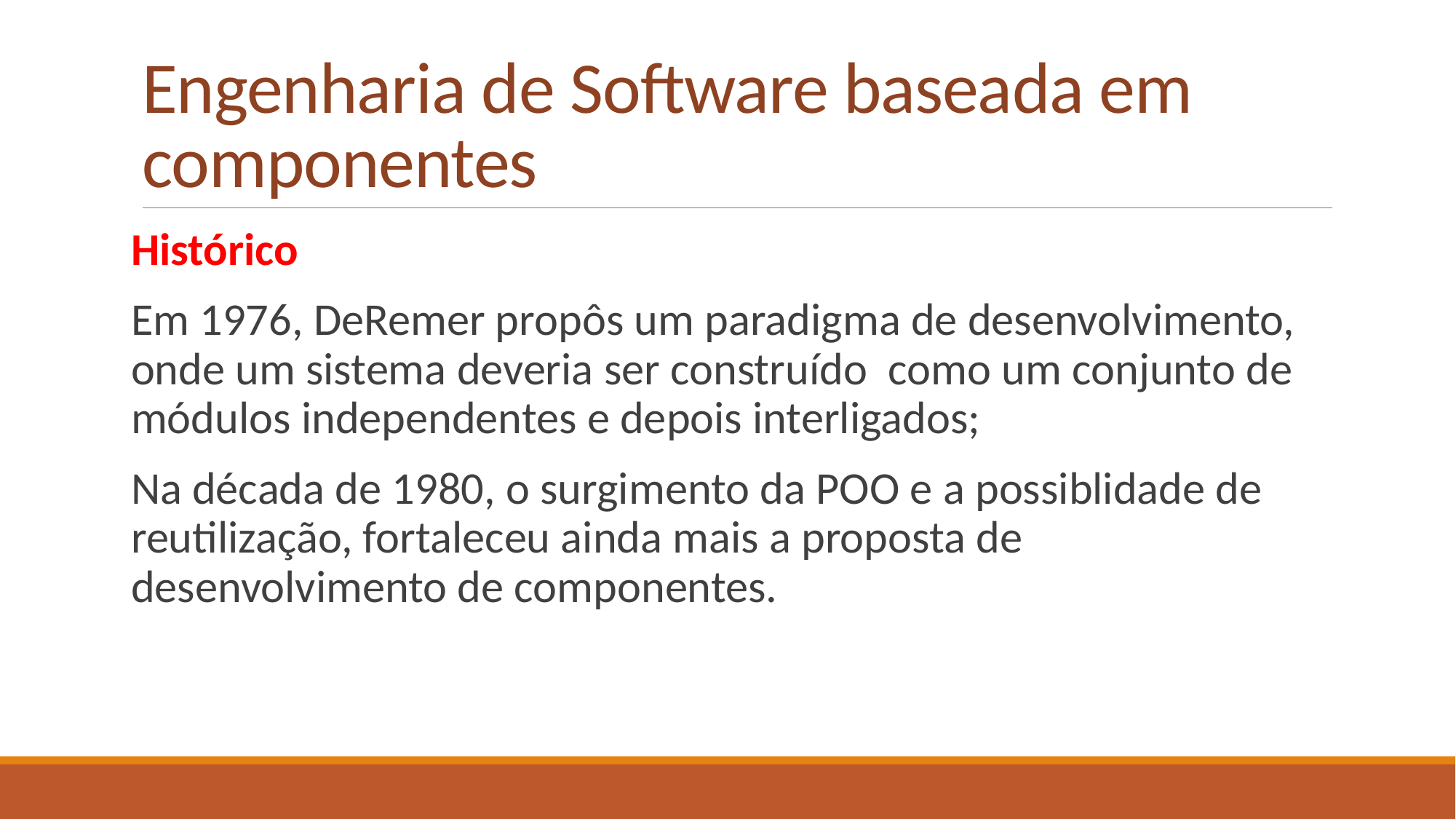

# Engenharia de Software baseada em componentes
Histórico
Em 1976, DeRemer propôs um paradigma de desenvolvimento, onde um sistema deveria ser construído  como um conjunto de módulos independentes e depois interligados;
Na década de 1980, o surgimento da POO e a possiblidade de reutilização, fortaleceu ainda mais a proposta de desenvolvimento de componentes.